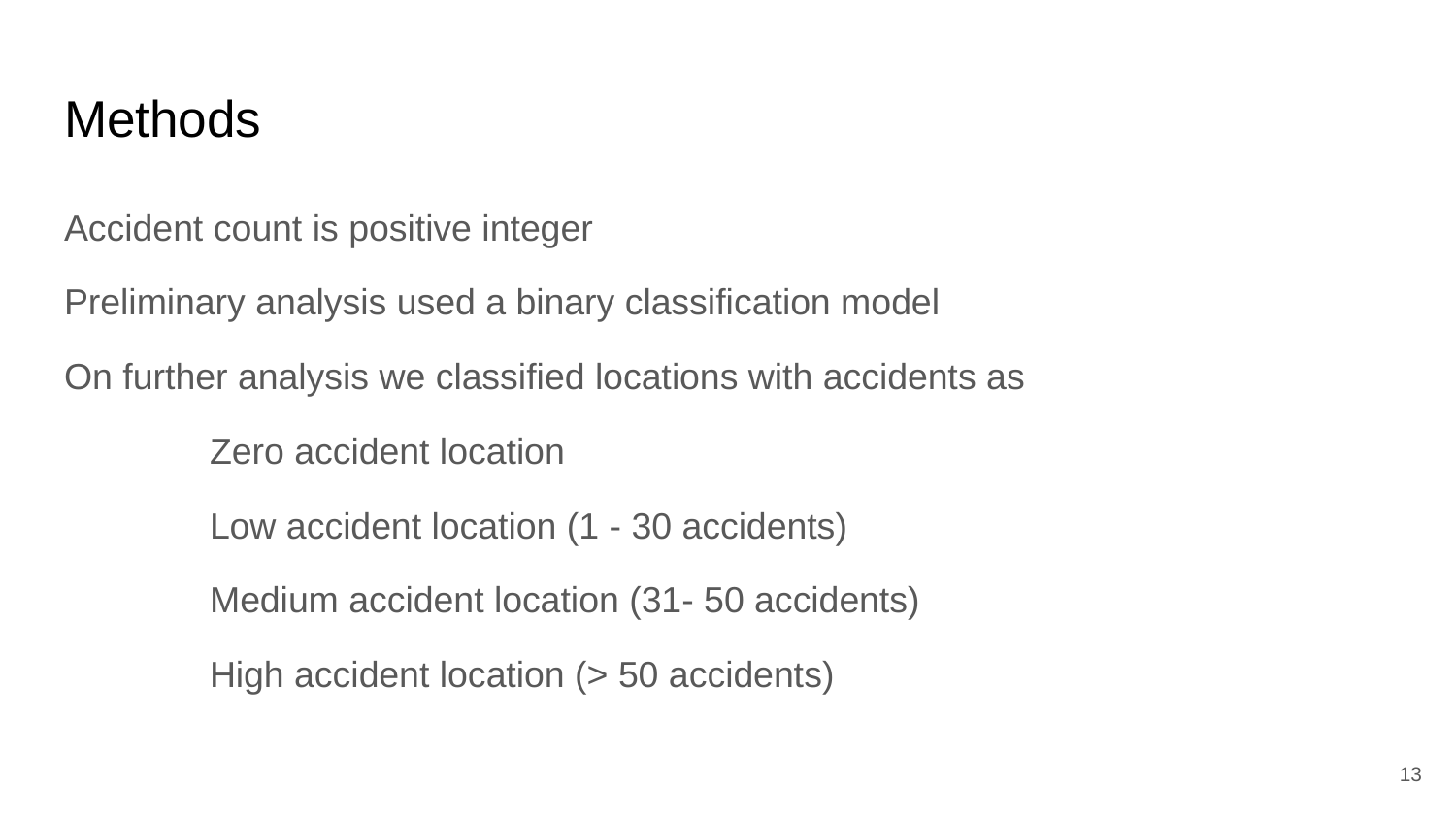

# Methods
Accident count is positive integer
Preliminary analysis used a binary classification model
On further analysis we classified locations with accidents as
	Zero accident location
	Low accident location (1 - 30 accidents)
	Medium accident location (31- 50 accidents)
	High accident location (> 50 accidents)
13